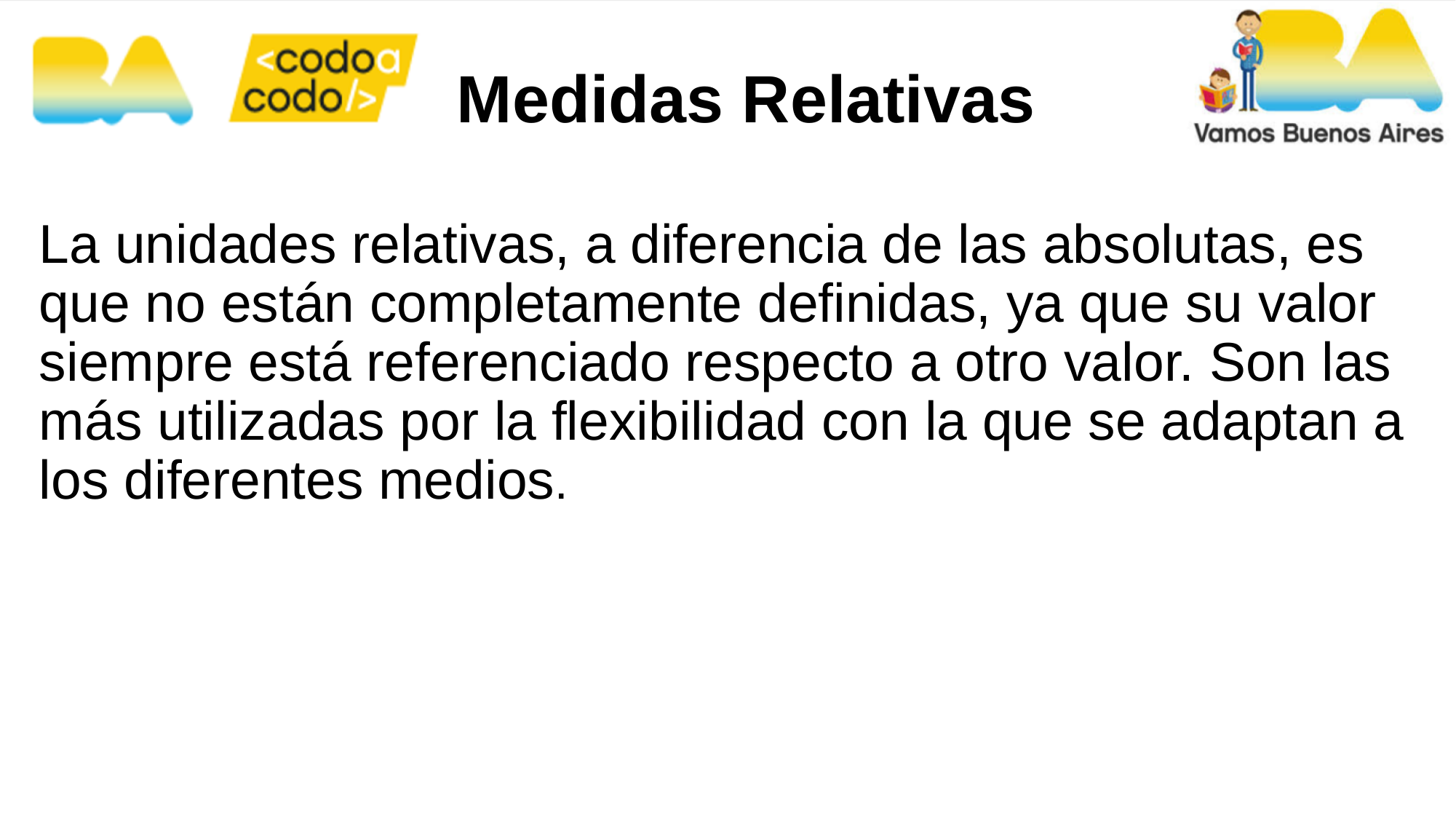

Medidas Relativas

La unidades relativas, a diferencia de las absolutas, es que no están completamente definidas, ya que su valor siempre está referenciado respecto a otro valor. Son las más utilizadas por la flexibilidad con la que se adaptan a los diferentes medios.